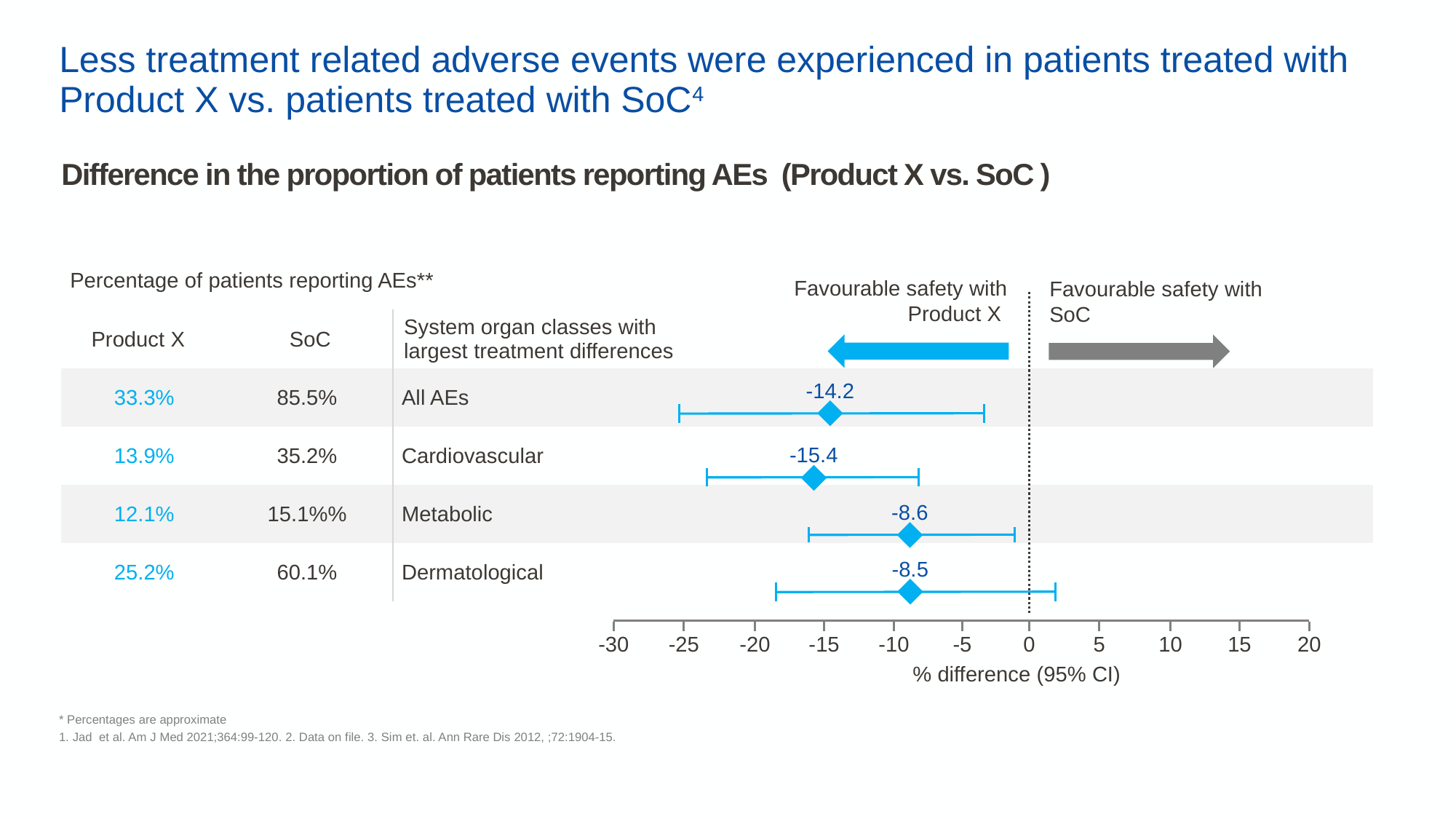

# Less treatment related adverse events were experienced in patients treated with Product X vs. patients treated with SoC4
Difference in the proportion of patients reporting AEs  (Product X vs. SoC )
| Percentage of patients reporting AEs\*\* |  |  |
| --- | --- | --- |
| Product X | SoC | System organ classes with largest treatment differences |
| 33.3% | 85.5% | All AEs |
| 13.9% | 35.2% | Cardiovascular |
| 12.1% | 15.1%% | Metabolic |
| 25.2% | 60.1% | Dermatological |

Favourable safety with Product X
Favourable safety with SoC
-14.2
-15.4
-8.6
-8.5
0
5
10
15
20
% difference (95% CI)
-30
-25
-20
-15
-10
-5
* Percentages are approximate
1. Jad  et al. Am J Med 2021;364:99-120. 2. Data on file. 3. Sim et. al. Ann Rare Dis 2012, ;72:1904-15.